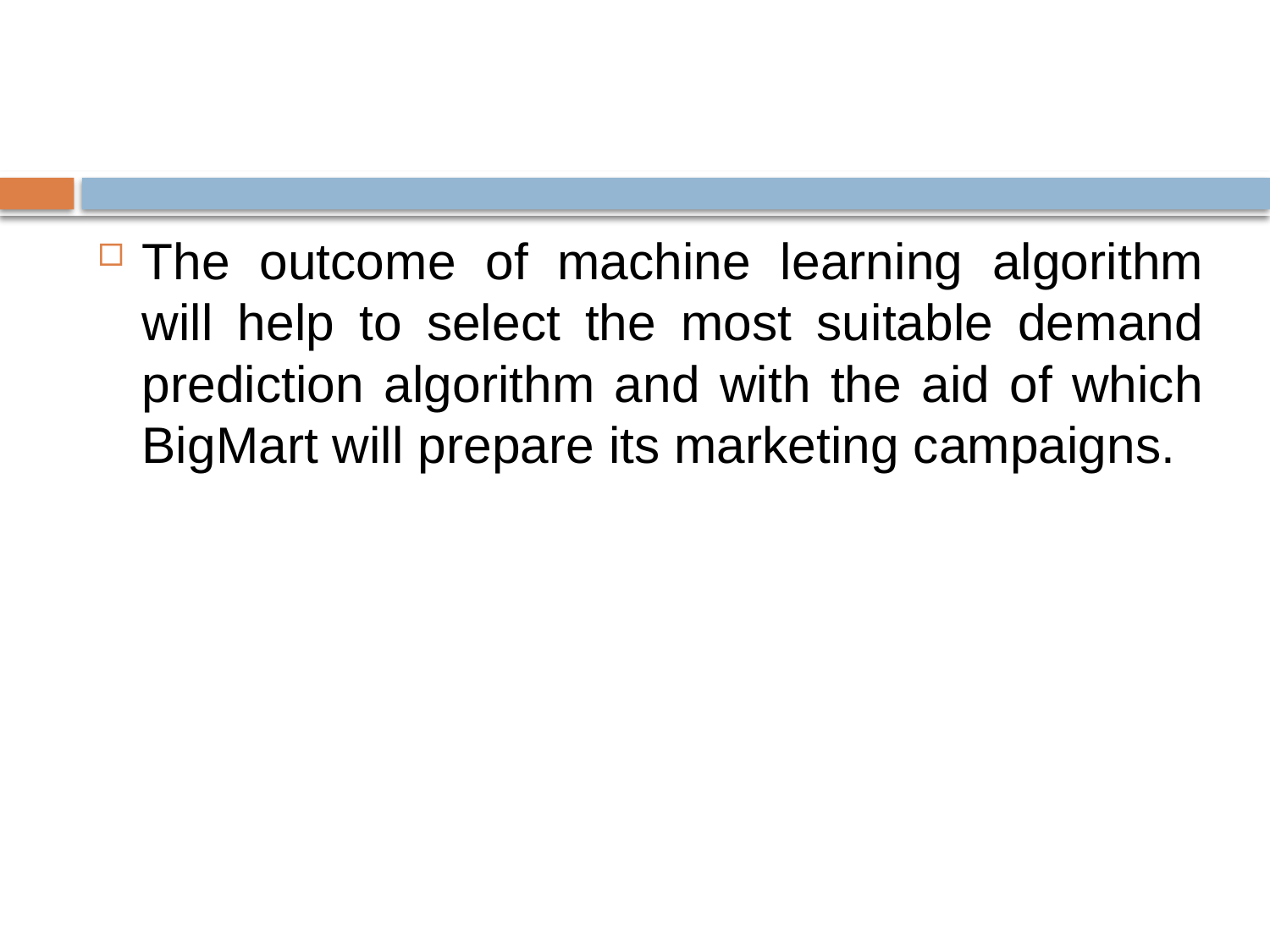

#
The outcome of machine learning algorithm will help to select the most suitable demand prediction algorithm and with the aid of which BigMart will prepare its marketing campaigns.